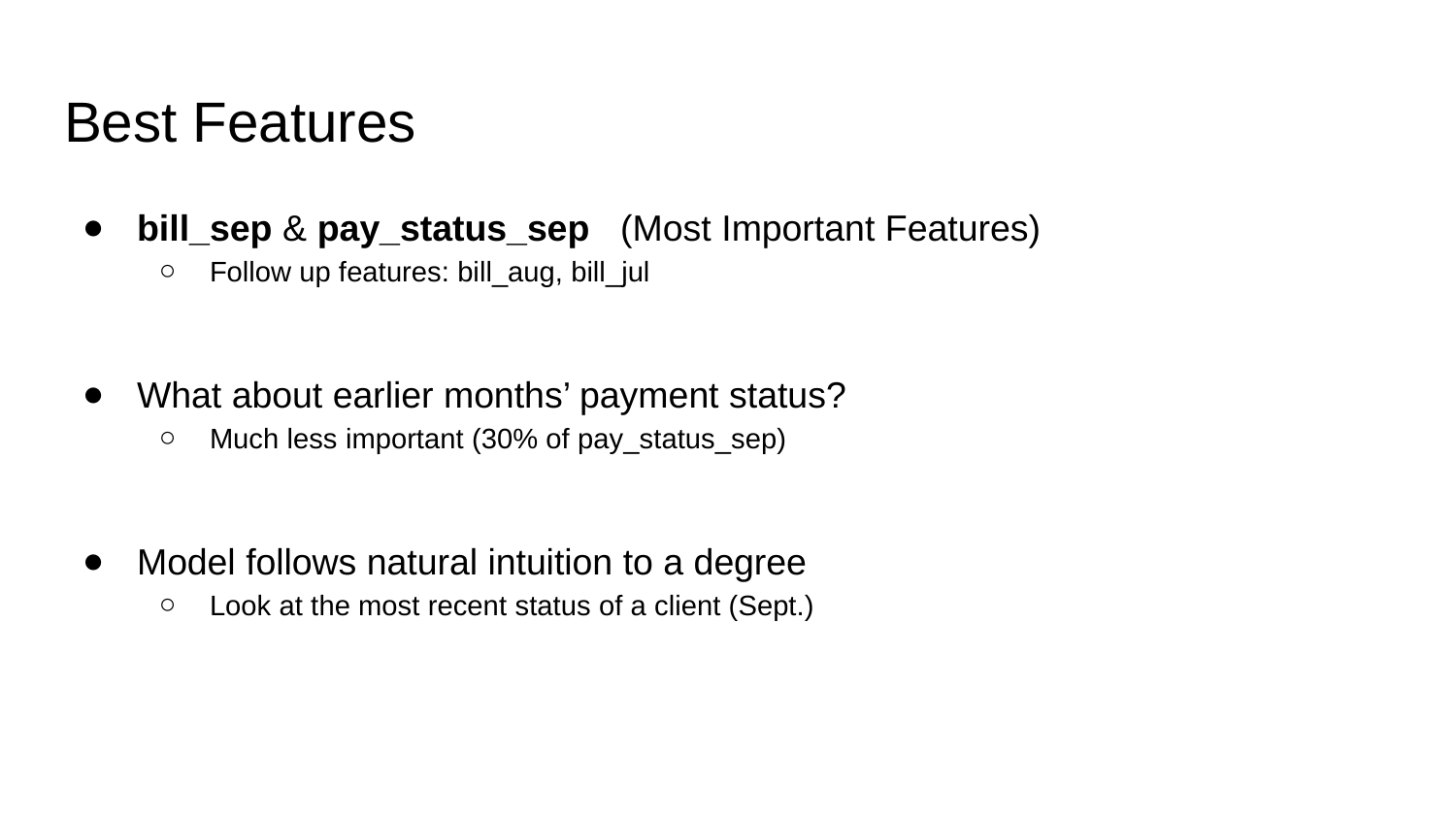

# Best Features
bill_sep & pay_status_sep   (Most Important Features)
Follow up features: bill_aug, bill_jul
What about earlier months’ payment status?
Much less important (30% of pay_status_sep)
Model follows natural intuition to a degree
Look at the most recent status of a client (Sept.)